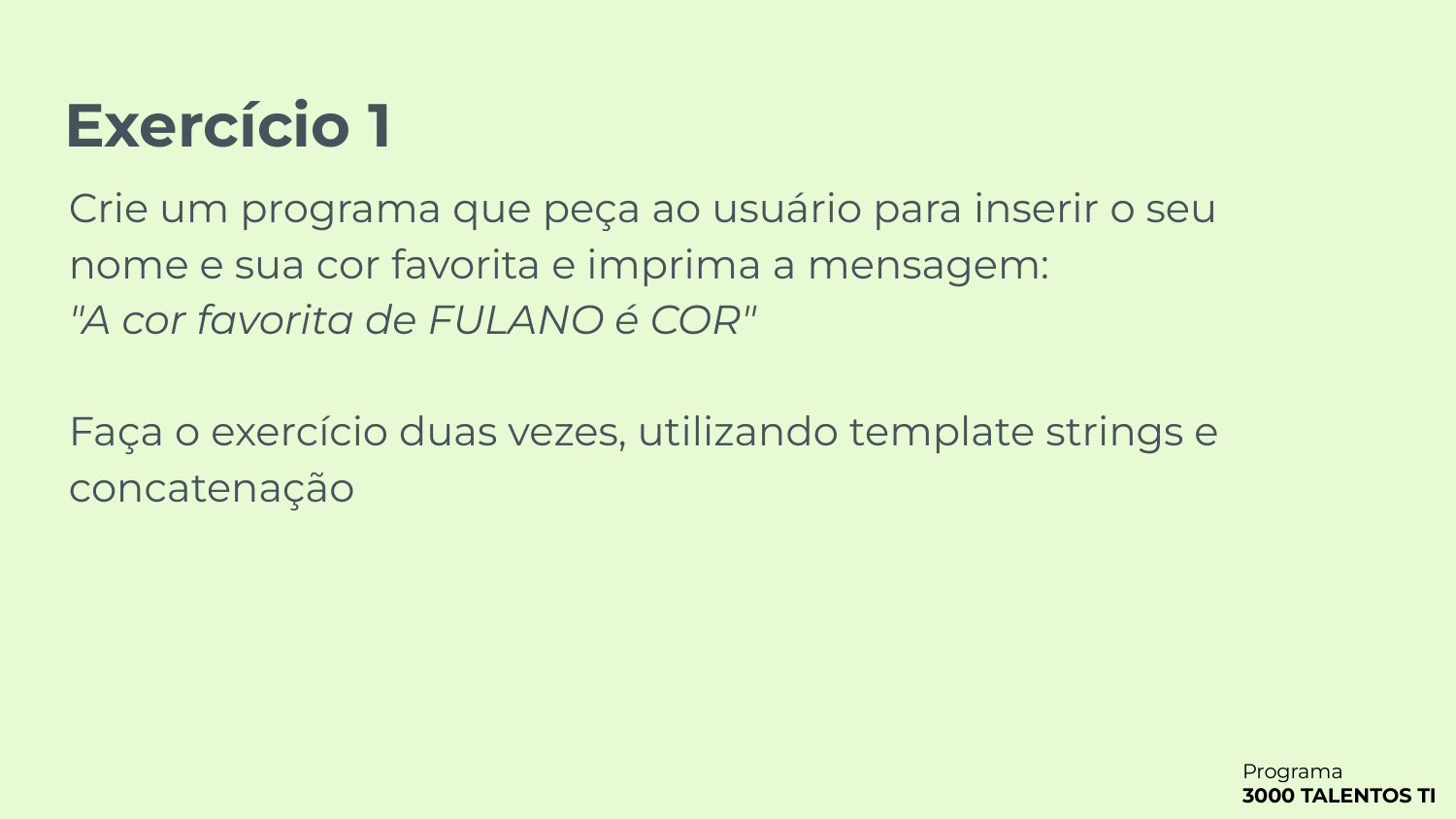

# Exercício 1
Crie um programa que peça ao usuário para inserir o seu nome e sua cor favorita e imprima a mensagem:
"A cor favorita de FULANO é COR"

Faça o exercício duas vezes, utilizando template strings e concatenação